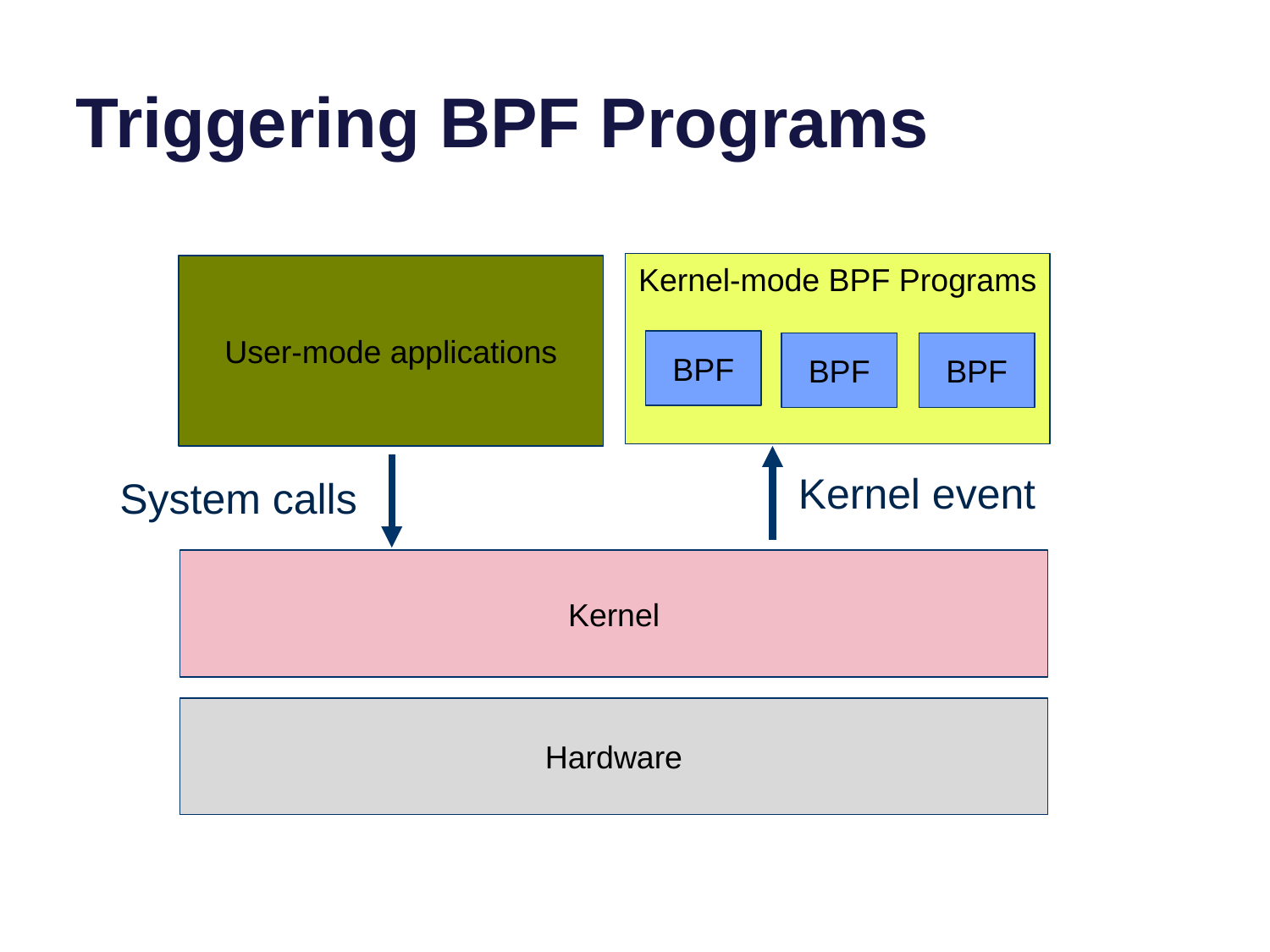

# Triggering BPF Programs
Kernel-mode BPF Programs
User-mode applications
BPF
BPF
BPF
Kernel event
System calls
Kernel
Hardware